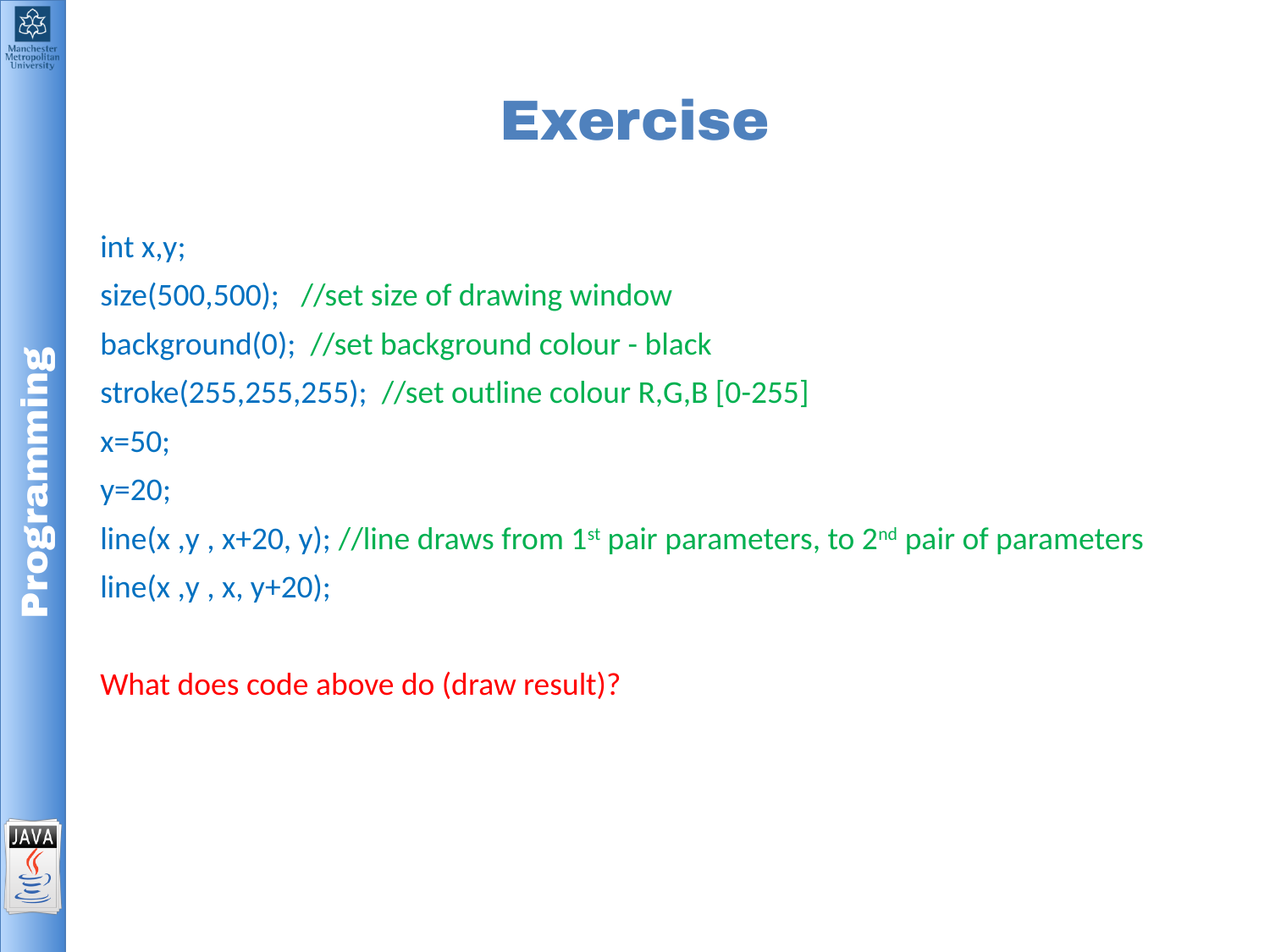

# Exercise
int x,y;
size(500,500);   //set size of drawing window
background(0);  //set background colour - black
stroke(255,255,255);  //set outline colour R,G,B [0-255]
x=50;
y=20;
line(x ,y , x+20, y); //line draws from 1st pair parameters, to 2nd pair of parameters
line(x ,y , x, y+20);

What does code above do (draw result)?